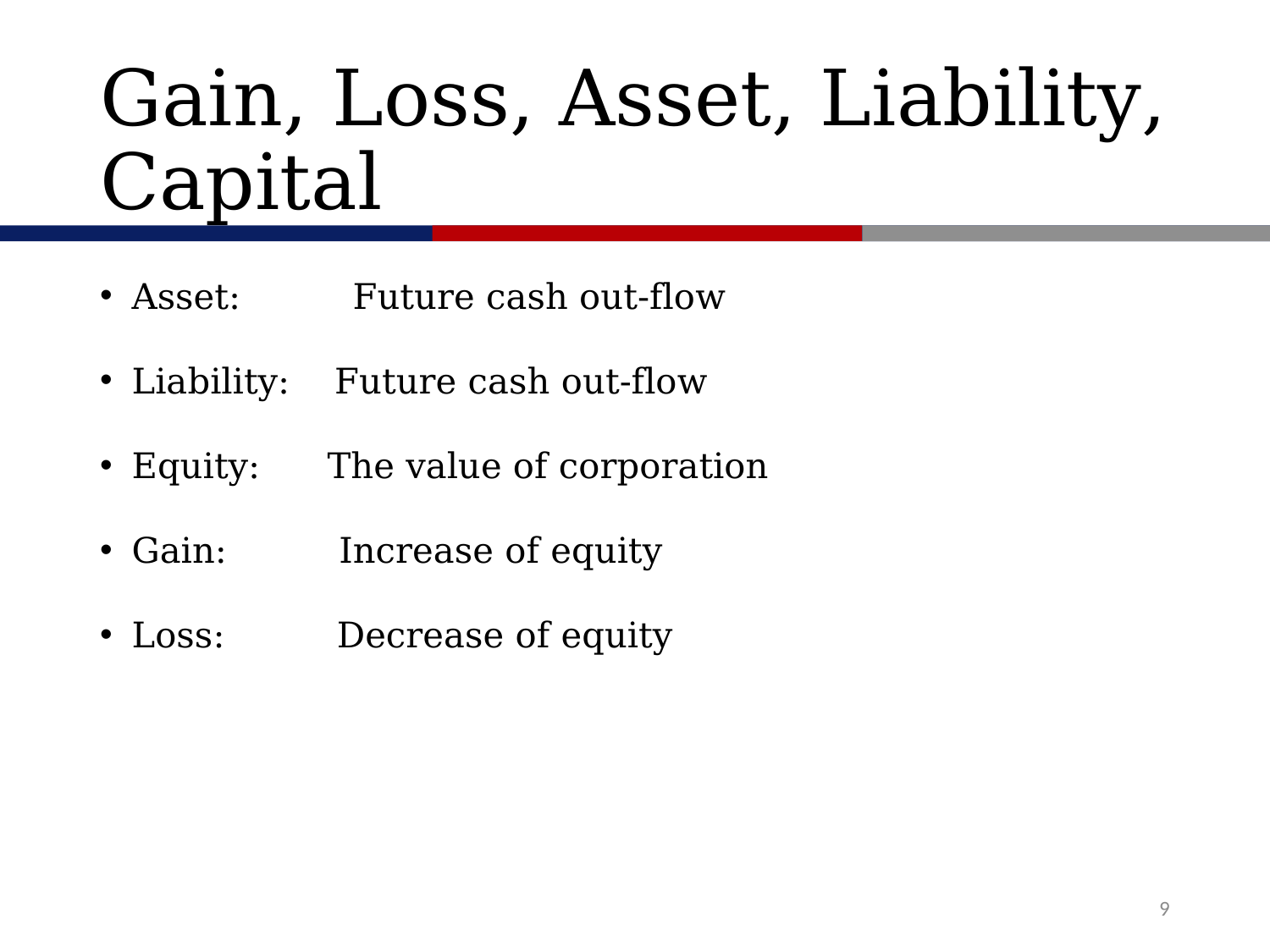

# Gain, Loss, Asset, Liability, Capital
Asset:          Future cash out-flow
Liability:    Future cash out-flow
Equity:      The value of corporation
Gain:          Increase of equity
Loss:          Decrease of equity
9